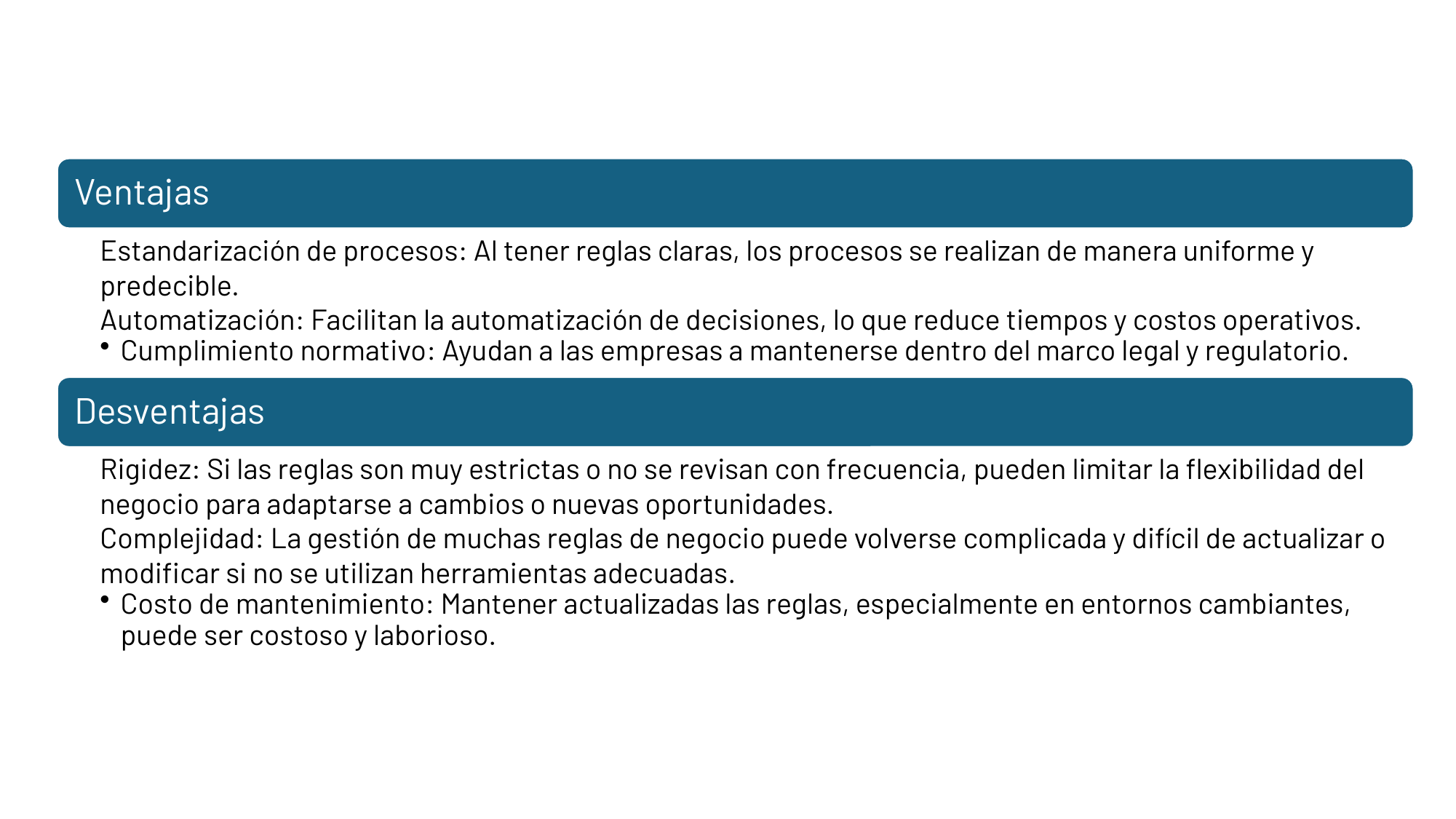

Ventajas
Estandarización de procesos: Al tener reglas claras, los procesos se realizan de manera uniforme y predecible.
Automatización: Facilitan la automatización de decisiones, lo que reduce tiempos y costos operativos.
Cumplimiento normativo: Ayudan a las empresas a mantenerse dentro del marco legal y regulatorio.
Desventajas
Rigidez: Si las reglas son muy estrictas o no se revisan con frecuencia, pueden limitar la flexibilidad del negocio para adaptarse a cambios o nuevas oportunidades.
Complejidad: La gestión de muchas reglas de negocio puede volverse complicada y difícil de actualizar o modificar si no se utilizan herramientas adecuadas.
Costo de mantenimiento: Mantener actualizadas las reglas, especialmente en entornos cambiantes, puede ser costoso y laborioso.